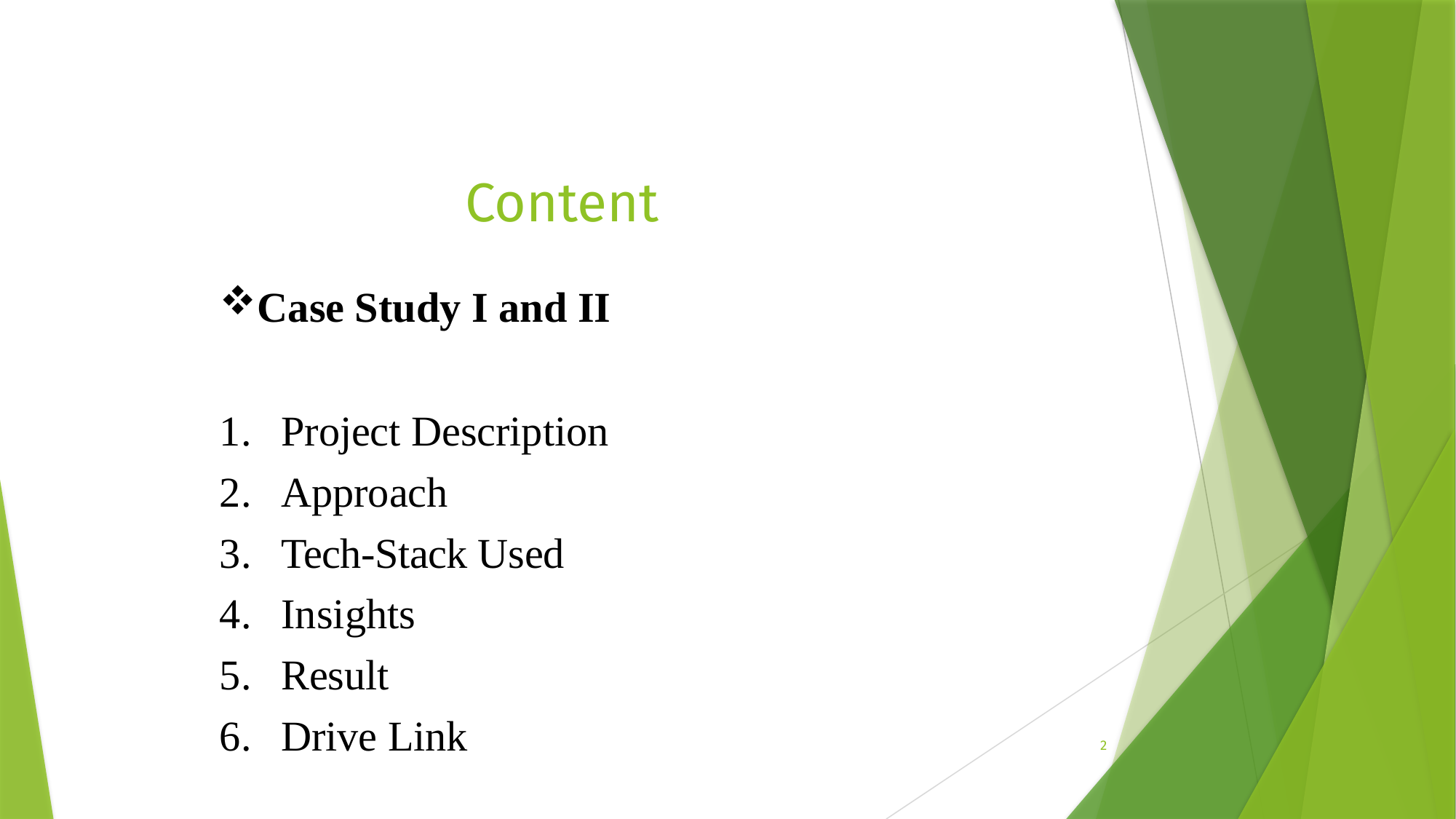

# Content

Case Study I and II

Project Description
Approach
Tech-Stack Used
Insights
Result
Drive Link
2